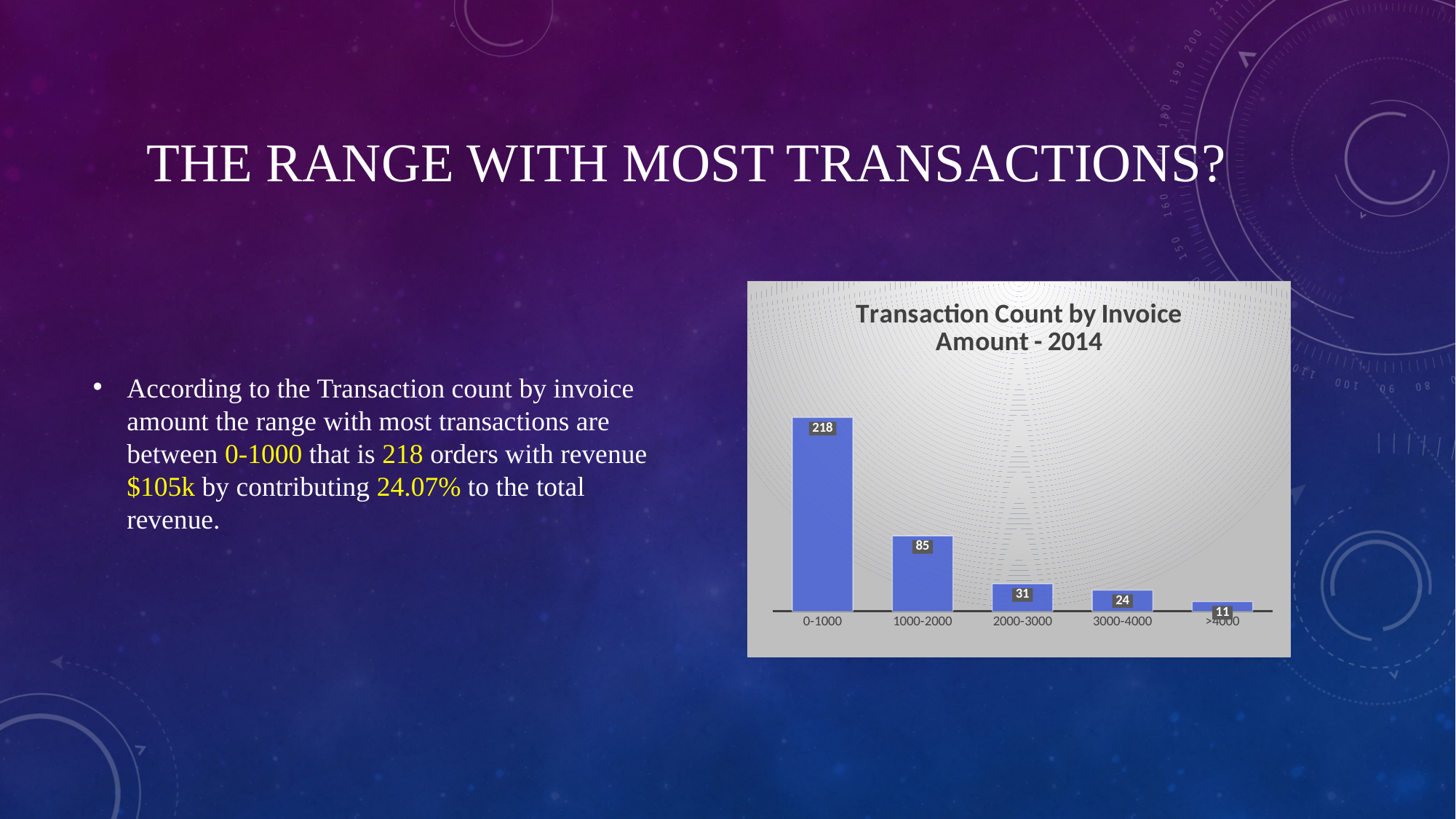

# The range with most transactions?
According to the Transaction count by invoice amount the range with most transactions are between 0-1000 that is 218 orders with revenue $105k by contributing 24.07% to the total revenue.

### Chart: Transaction Count by Invoice Amount - 2014

| Category | Total |
|---|---|
| 0-1000 | 218.0 |
| 1000-2000 | 85.0 |
| 2000-3000 | 31.0 |
| 3000-4000 | 24.0 |
| >4000 | 11.0 |